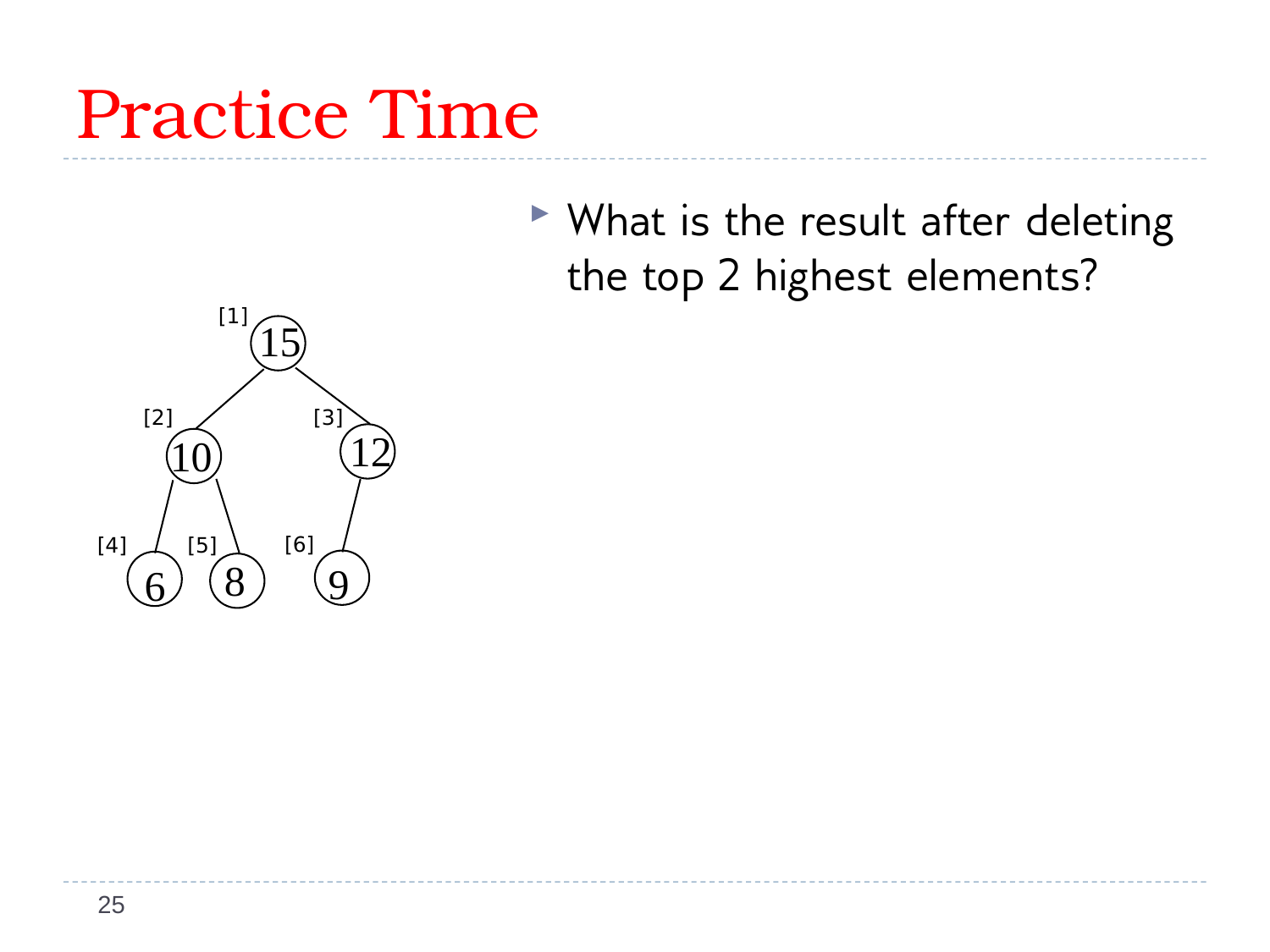

# Practice Time
What is the result after deleting the top 2 highest elements?

[1]
15

[2]
[3]
12
10

[4]
[5]
8

 6

[6]

9
25